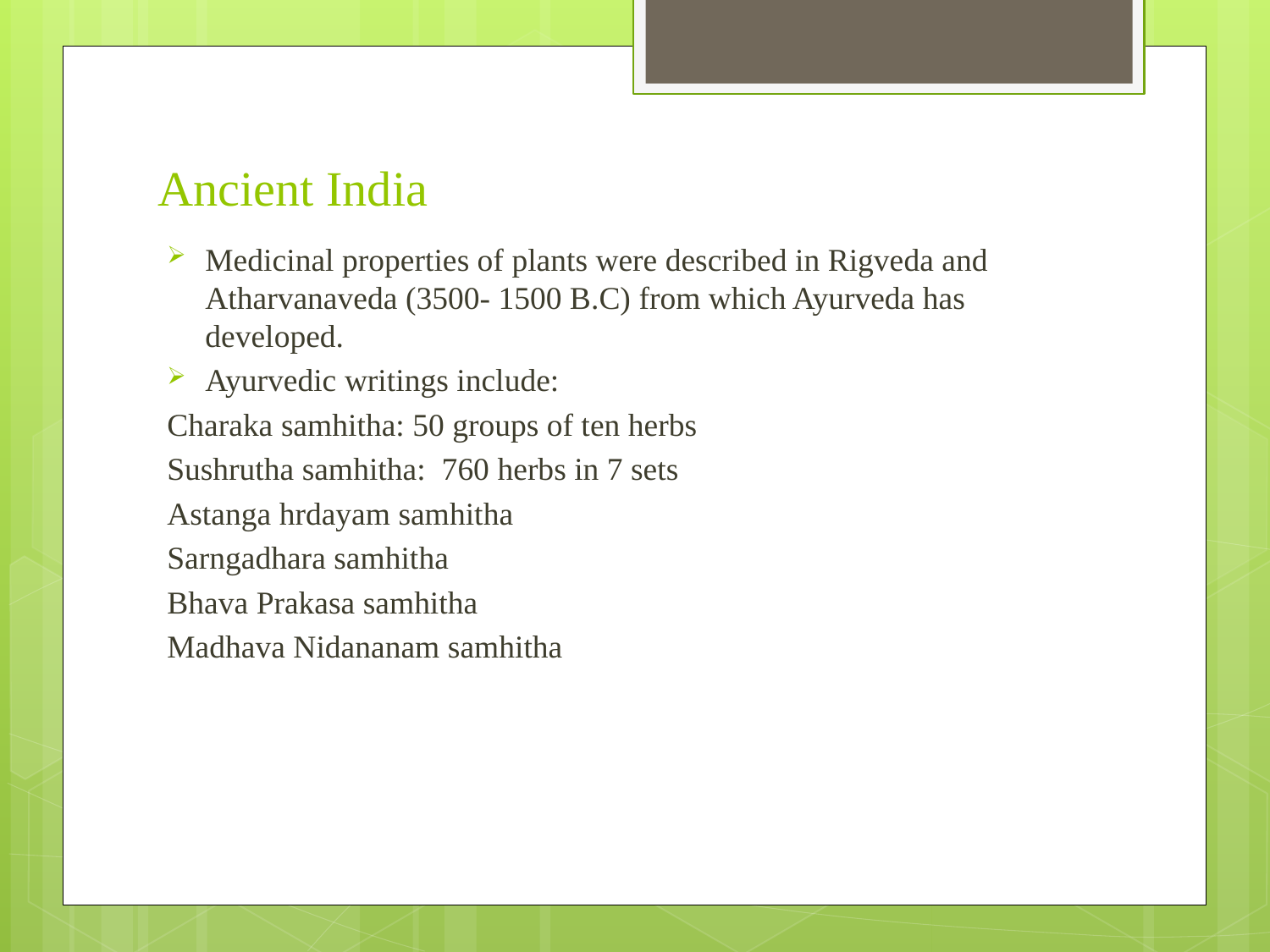

# Ancient India
Medicinal properties of plants were described in Rigveda and Atharvanaveda (3500- 1500 B.C) from which Ayurveda has developed.
Ayurvedic writings include:
Charaka samhitha: 50 groups of ten herbs
Sushrutha samhitha:  760 herbs in 7 sets
Astanga hrdayam samhitha
Sarngadhara samhitha
Bhava Prakasa samhitha
Madhava Nidananam samhitha